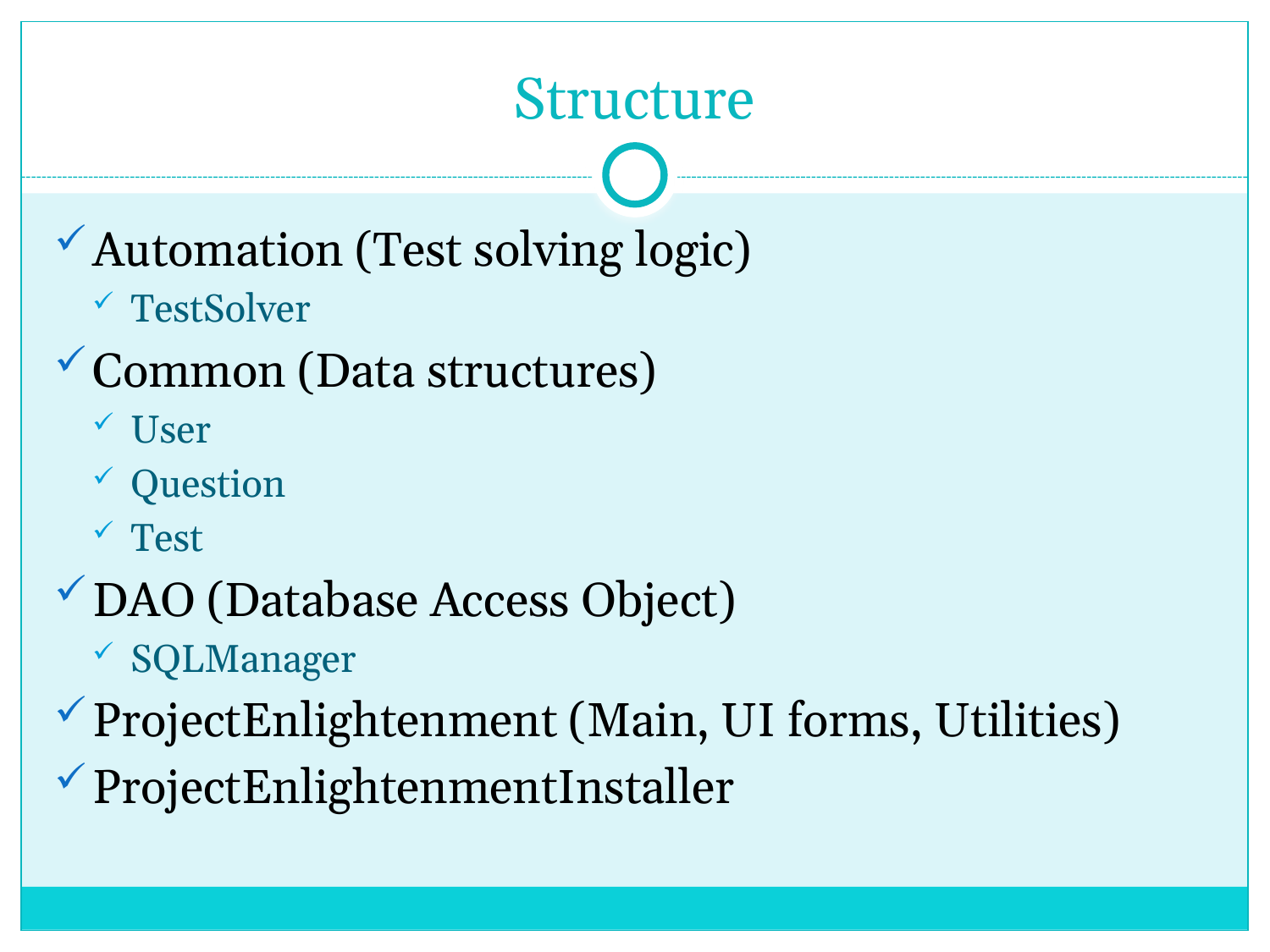

# Structure
Automation (Test solving logic)
TestSolver
Common (Data structures)
User
Question
Test
DAO (Database Access Object)
SQLManager
ProjectEnlightenment (Main, UI forms, Utilities)
ProjectEnlightenmentInstaller